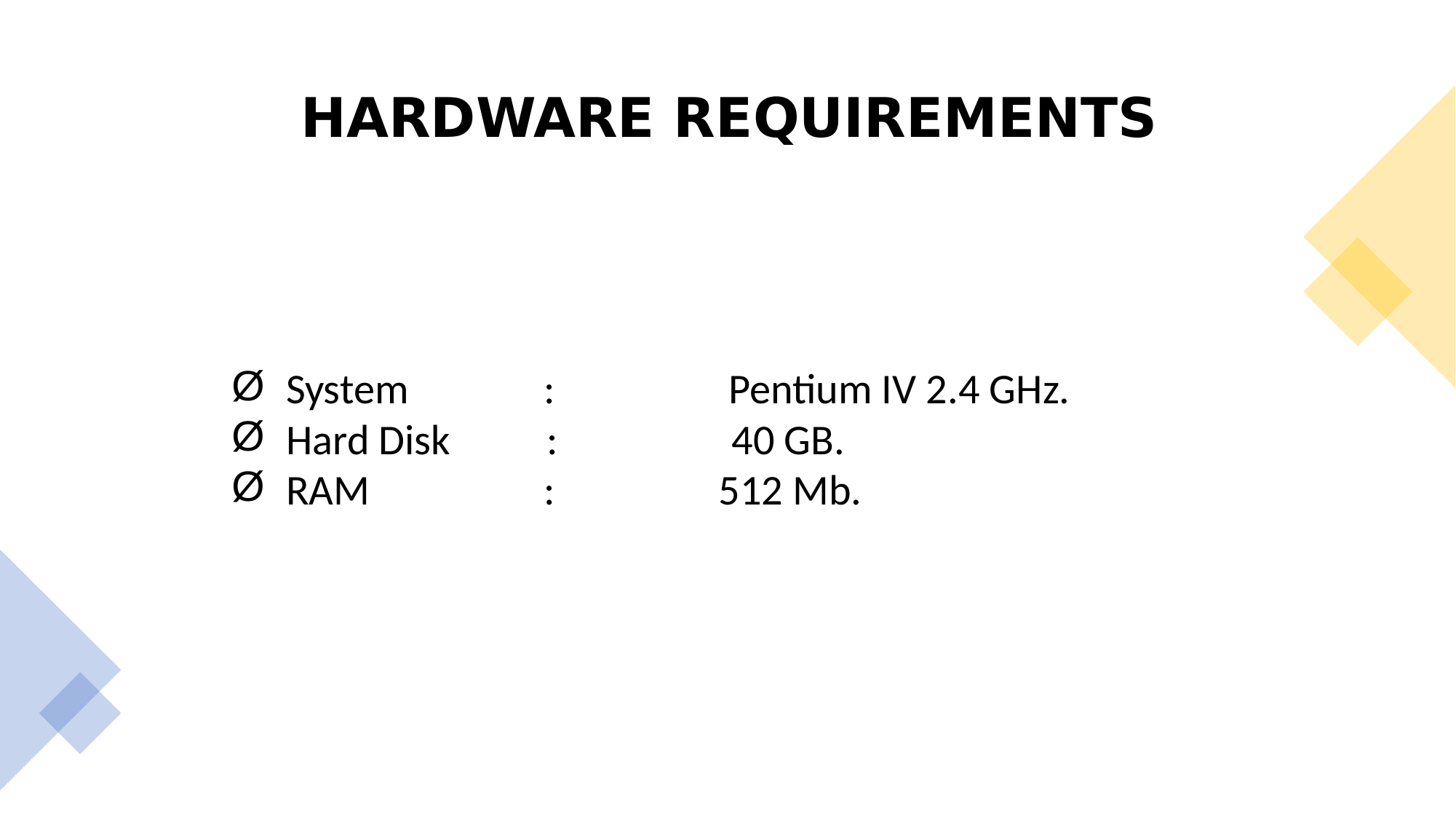

# HARDWARE REQUIREMENTS

System              :                  Pentium IV 2.4 GHz.
Hard Disk          :                  40 GB.
RAM                  :                 512 Mb.